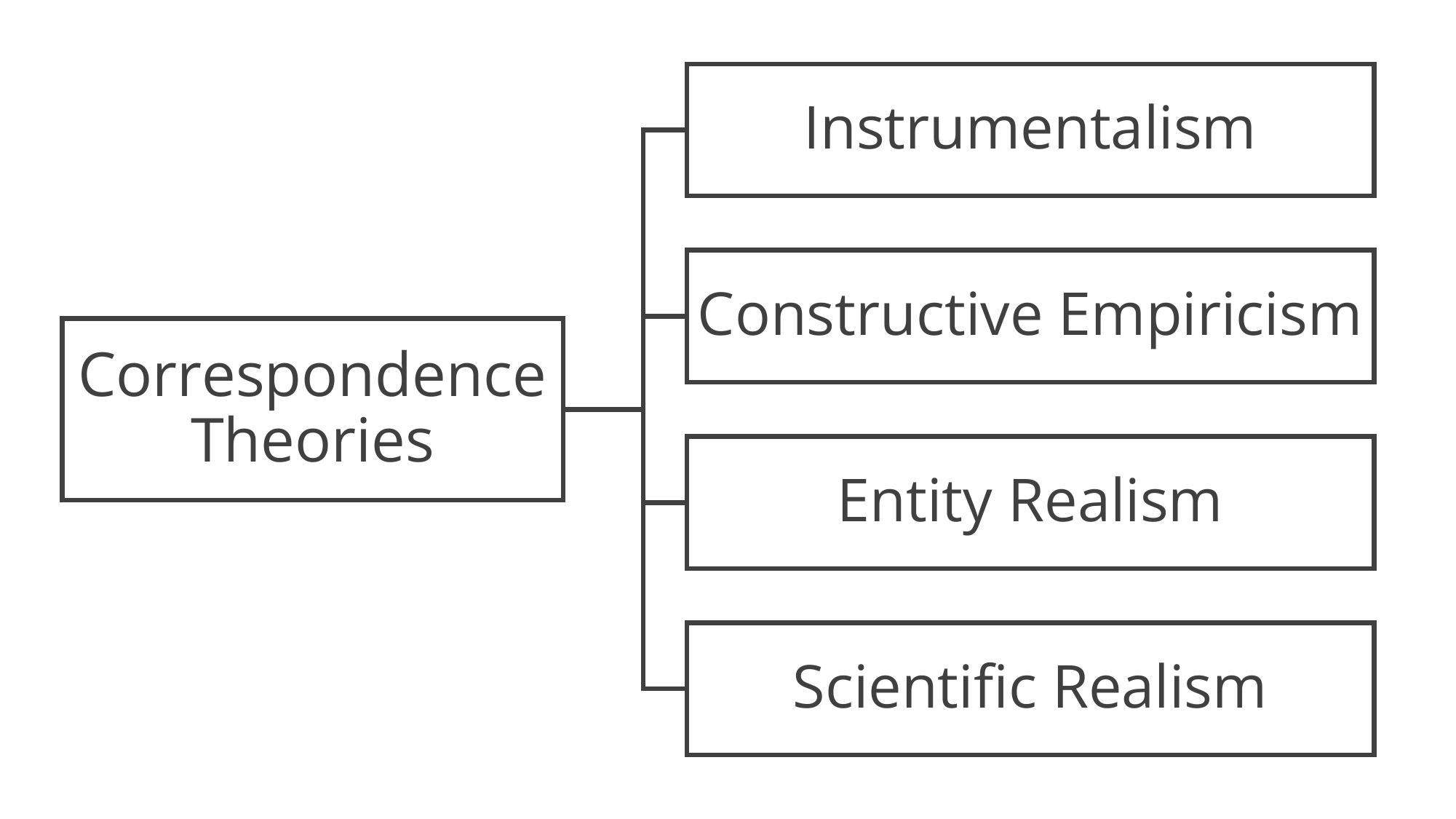

Correspondence Theories
Instrumentalism
Constructive Empiricism
Entity Realism
Scientific Realism